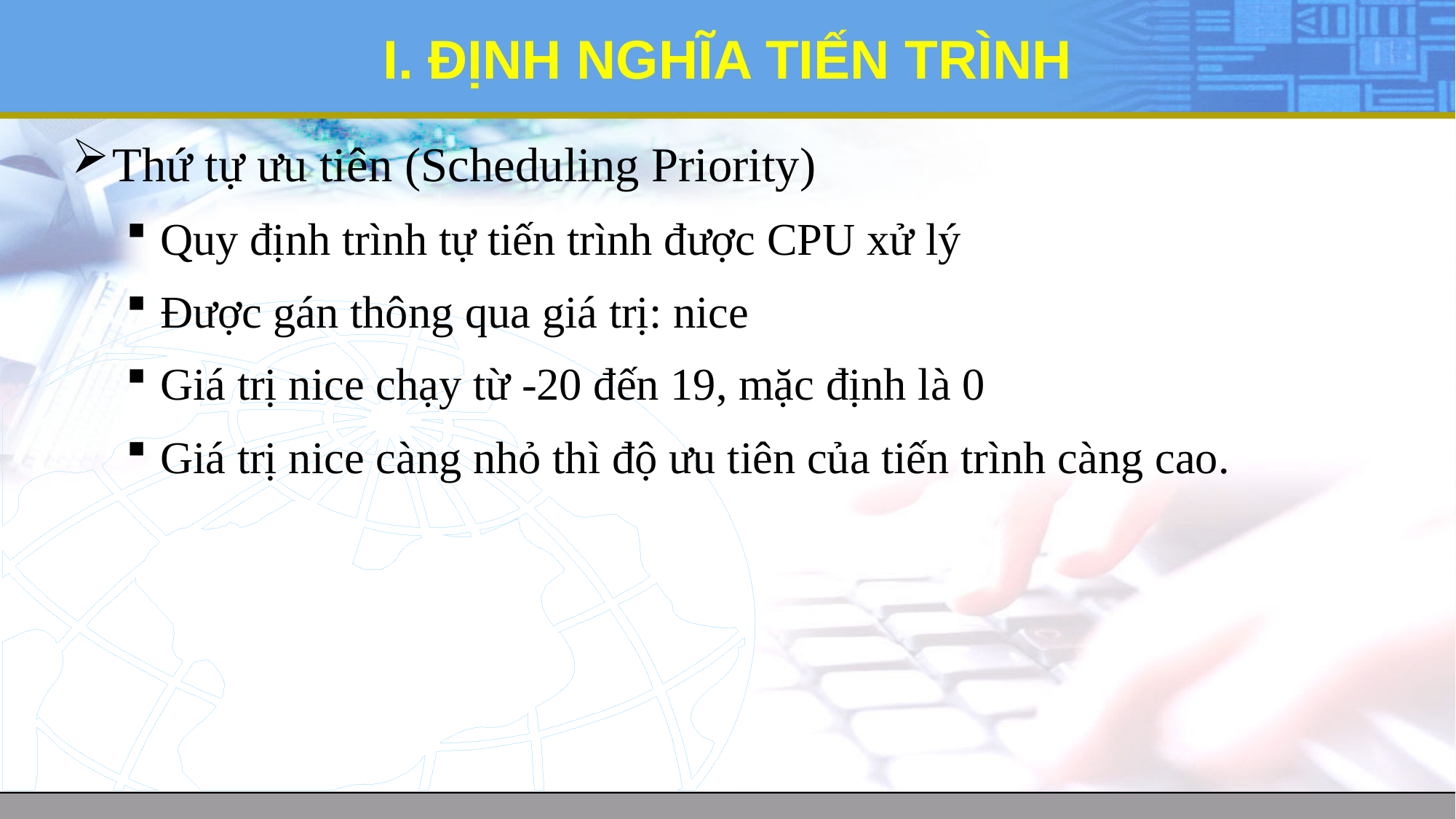

# I. ĐỊNH NGHĨA TIẾN TRÌNH
Thứ tự ưu tiên (Scheduling Priority)
Quy định trình tự tiến trình được CPU xử lý
Được gán thông qua giá trị: nice
Giá trị nice chạy từ -20 đến 19, mặc định là 0
Giá trị nice càng nhỏ thì độ ưu tiên của tiến trình càng cao.